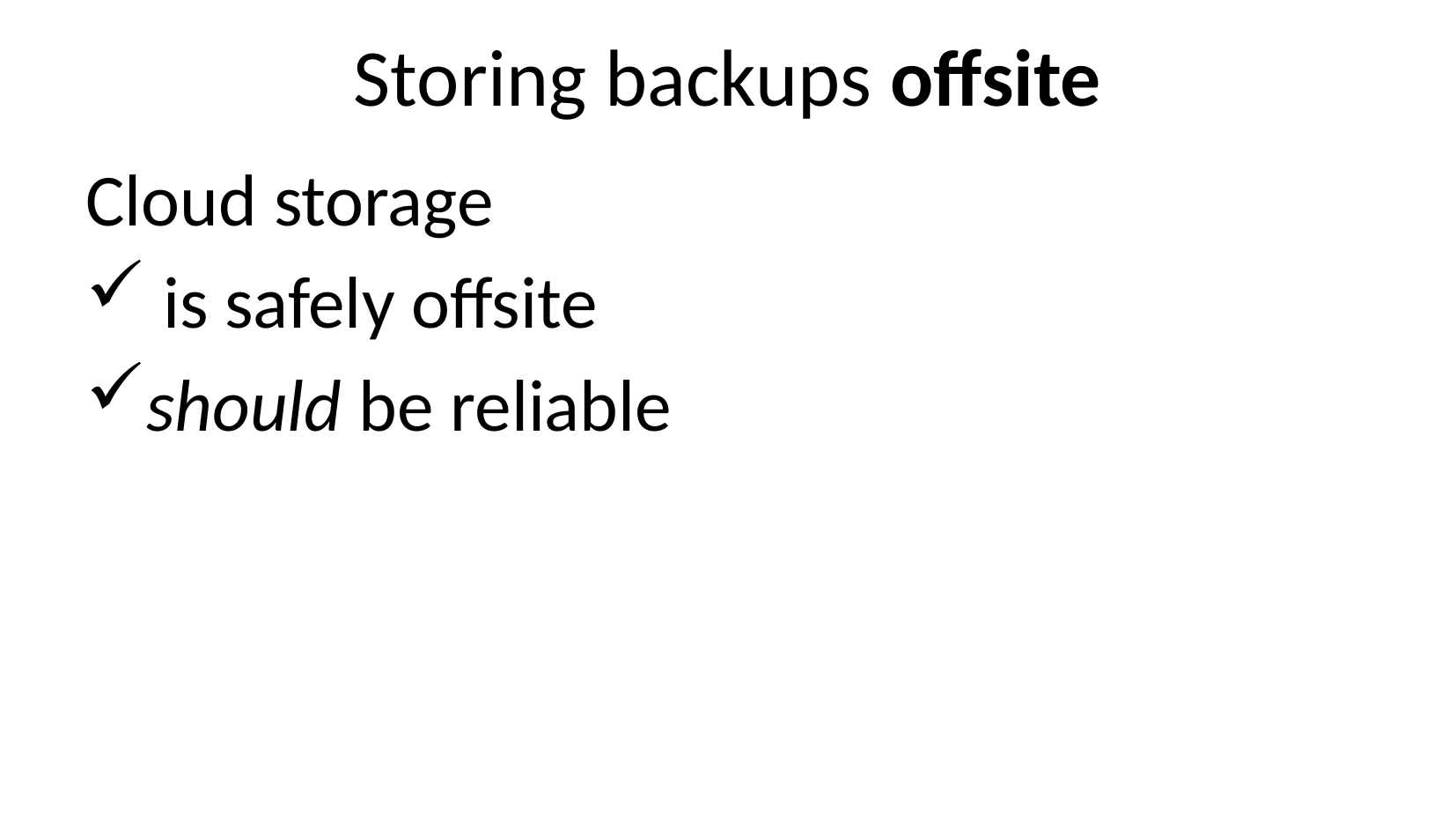

# Storing backups offsite
Cloud storage
 is safely offsite
should be reliable